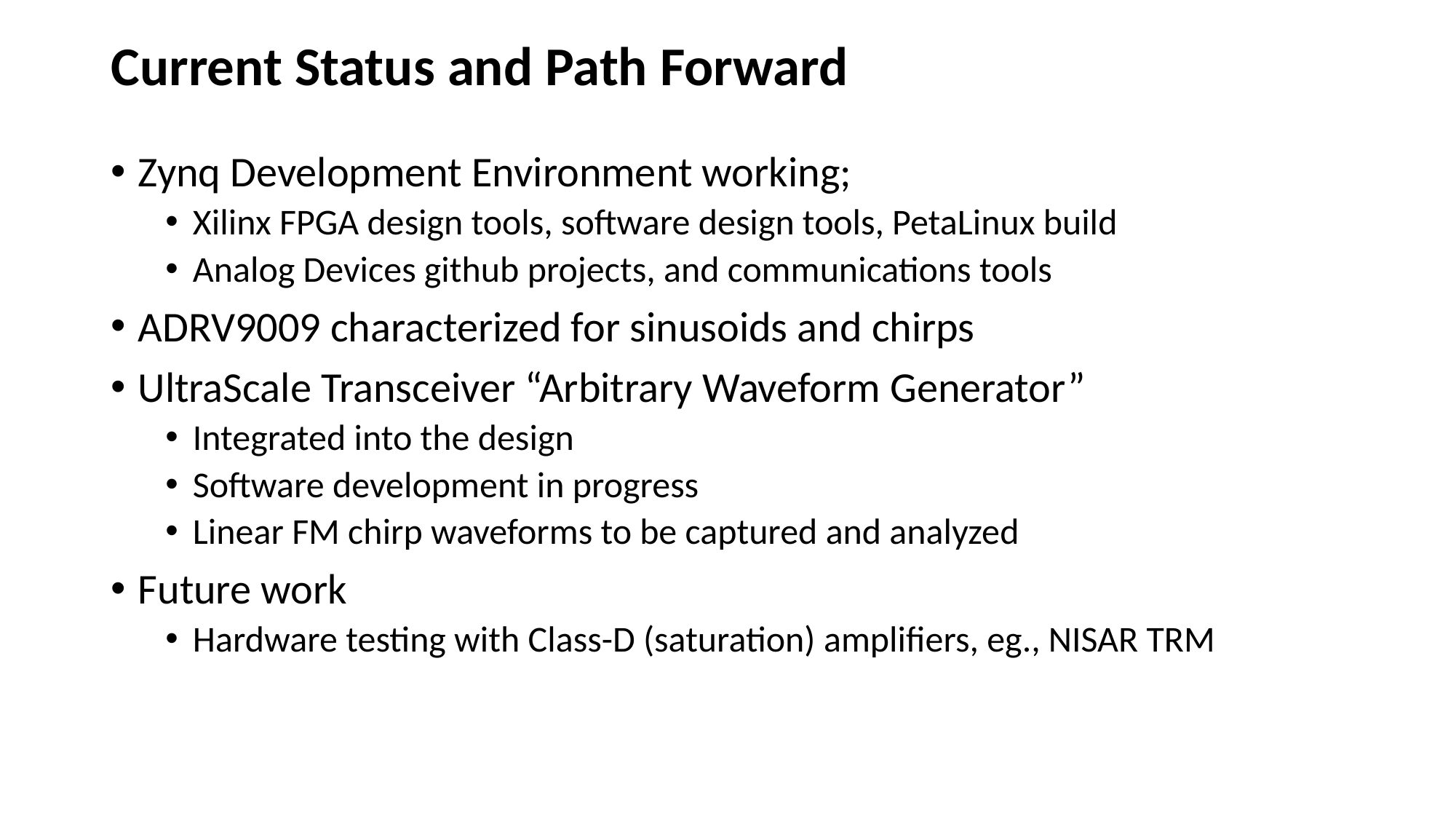

# Current Status and Path Forward
Zynq Development Environment working;
Xilinx FPGA design tools, software design tools, PetaLinux build
Analog Devices github projects, and communications tools
ADRV9009 characterized for sinusoids and chirps
UltraScale Transceiver “Arbitrary Waveform Generator”
Integrated into the design
Software development in progress
Linear FM chirp waveforms to be captured and analyzed
Future work
Hardware testing with Class-D (saturation) amplifiers, eg., NISAR TRM